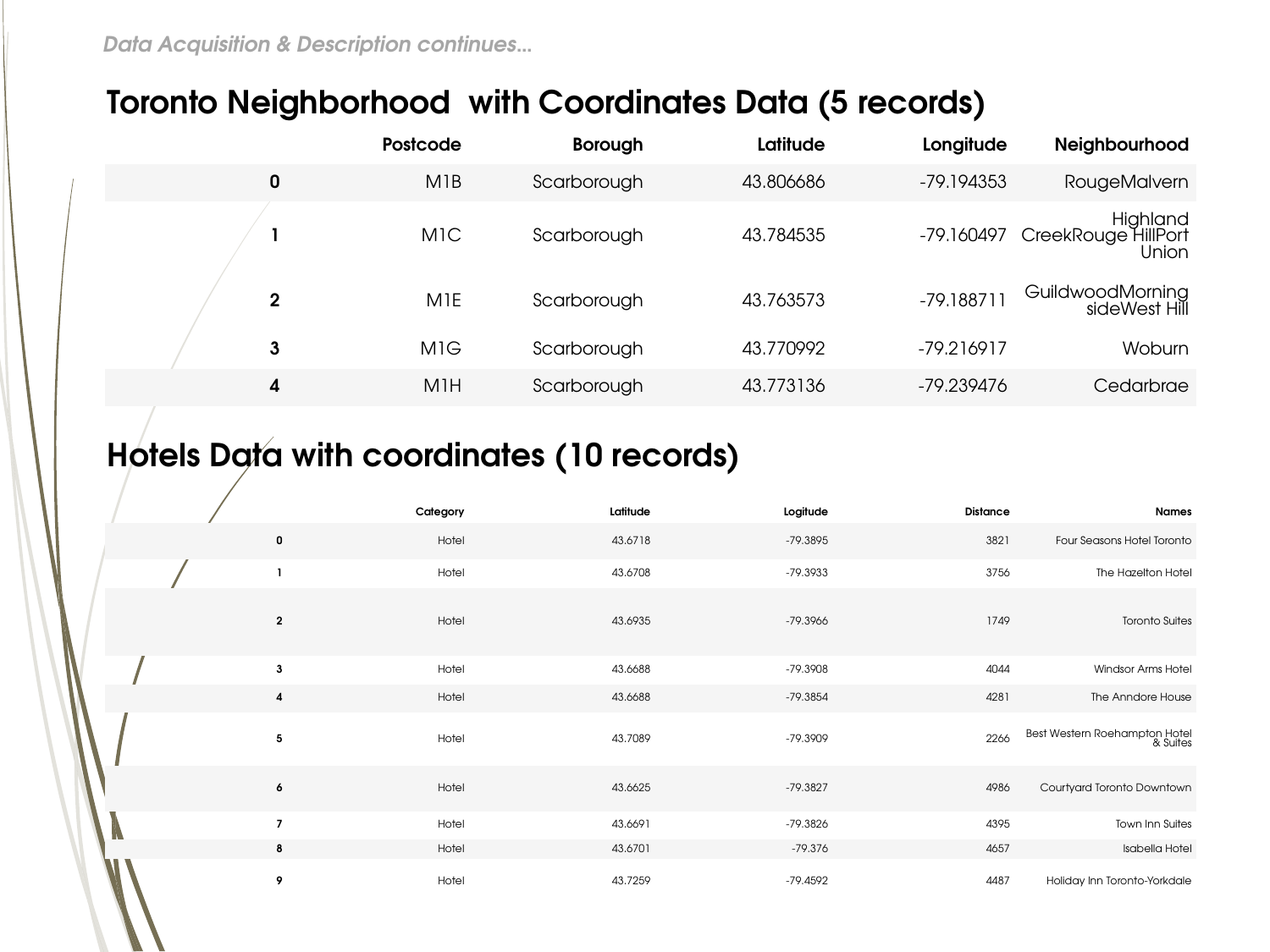

Data Acquisition & Description continues…
Toronto Neighborhood  with Coordinates Data (5 records)
|  | Postcode | Borough | Latitude | Longitude | Neighbourhood |
| --- | --- | --- | --- | --- | --- |
| 0 | M1B | Scarborough | 43.806686 | -79.194353 | RougeMalvern |
| 1 | M1C | Scarborough | 43.784535 | -79.160497 | Highland CreekRouge HillPort Union |
| 2 | M1E | Scarborough | 43.763573 | -79.188711 | GuildwoodMorningsideWest Hill |
| 3 | M1G | Scarborough | 43.770992 | -79.216917 | Woburn |
| 4 | M1H | Scarborough | 43.773136 | -79.239476 | Cedarbrae |
Hotels Data with coordinates (10 records)
|  | Category | Latitude | Logitude | Distance | Names |
| --- | --- | --- | --- | --- | --- |
| 0 | Hotel | 43.6718 | -79.3895 | 3821 | Four Seasons Hotel Toronto |
| 1 | Hotel | 43.6708 | -79.3933 | 3756 | The Hazelton Hotel |
| 2 | Hotel | 43.6935 | -79.3966 | 1749 | Toronto Suites |
| 3 | Hotel | 43.6688 | -79.3908 | 4044 | Windsor Arms Hotel |
| 4 | Hotel | 43.6688 | -79.3854 | 4281 | The Anndore House |
| 5 | Hotel | 43.7089 | -79.3909 | 2266 | Best Western Roehampton Hotel & Suites |
| 6 | Hotel | 43.6625 | -79.3827 | 4986 | Courtyard Toronto Downtown |
| 7 | Hotel | 43.6691 | -79.3826 | 4395 | Town Inn Suites |
| 8 | Hotel | 43.6701 | -79.376 | 4657 | Isabella Hotel |
| 9 | Hotel | 43.7259 | -79.4592 | 4487 | Holiday Inn Toronto-Yorkdale |